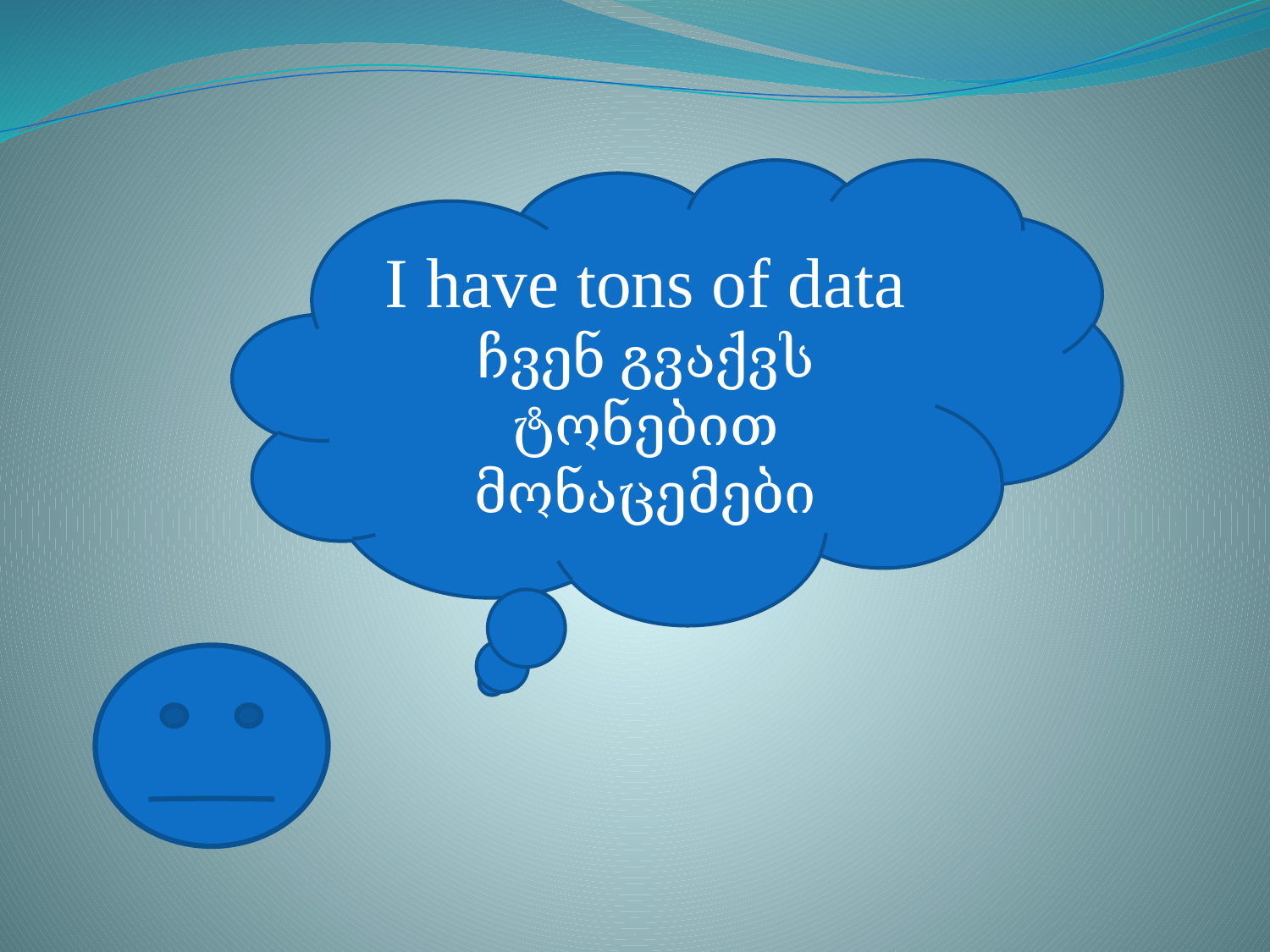

I have tons of data
ჩვენ გვაქვს ტონებით მონაცემები